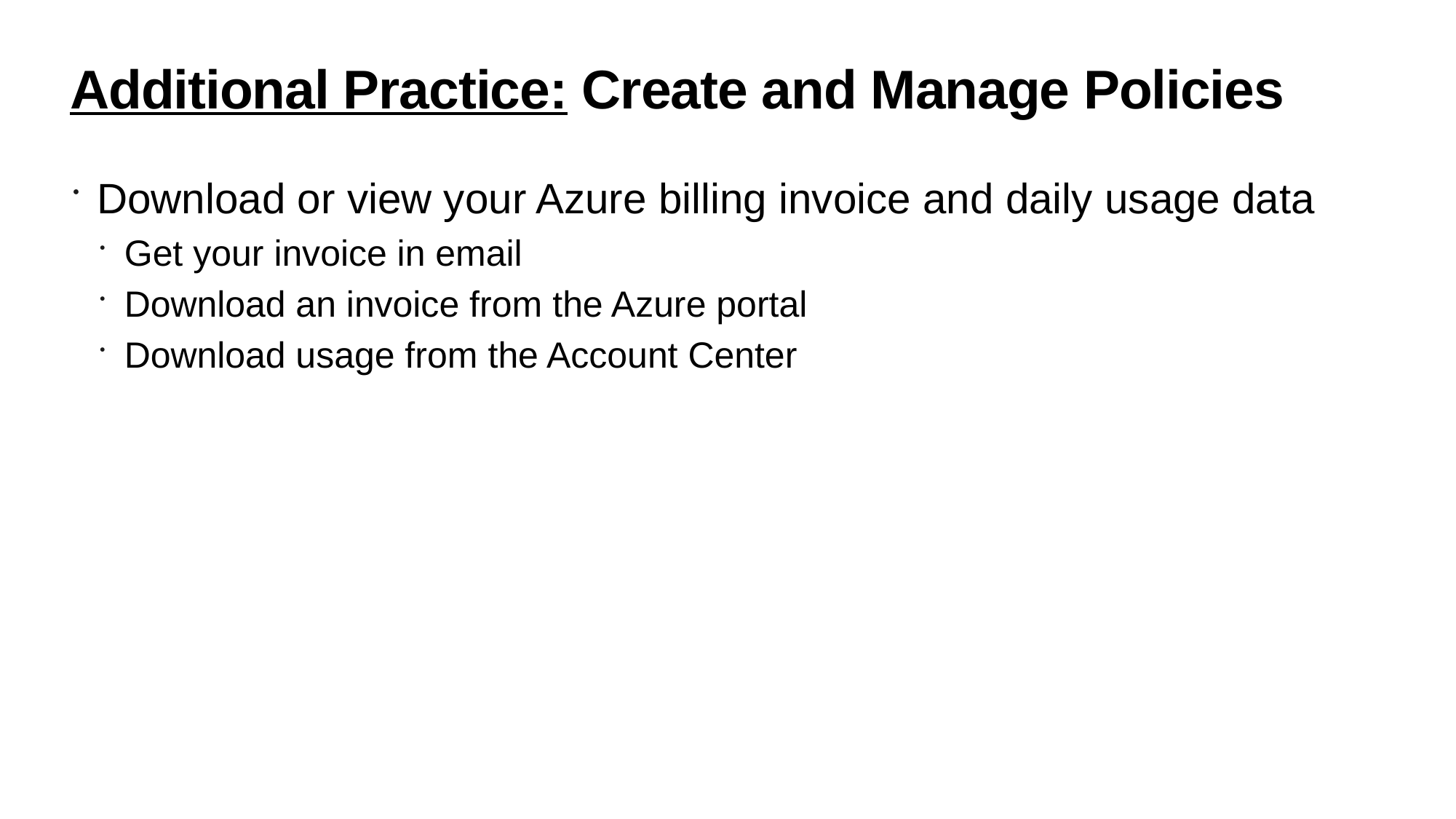

# Additional Practice: Create and Manage Policies
Download or view your Azure billing invoice and daily usage data
Get your invoice in email
Download an invoice from the Azure portal
Download usage from the Account Center